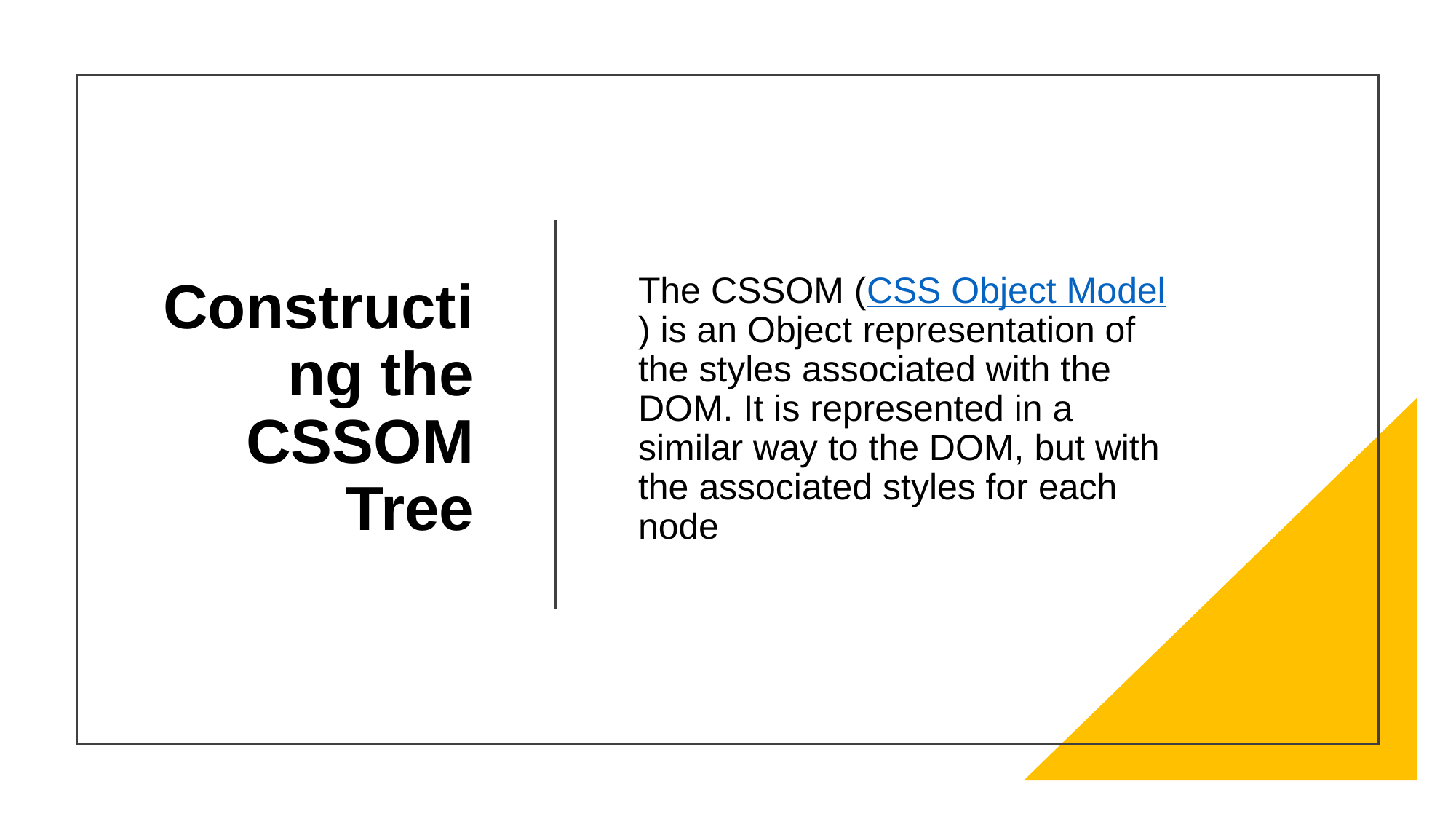

# Constructing the CSSOM Tree
The CSSOM (CSS Object Model) is an Object representation of the styles associated with the DOM. It is represented in a similar way to the DOM, but with the associated styles for each node